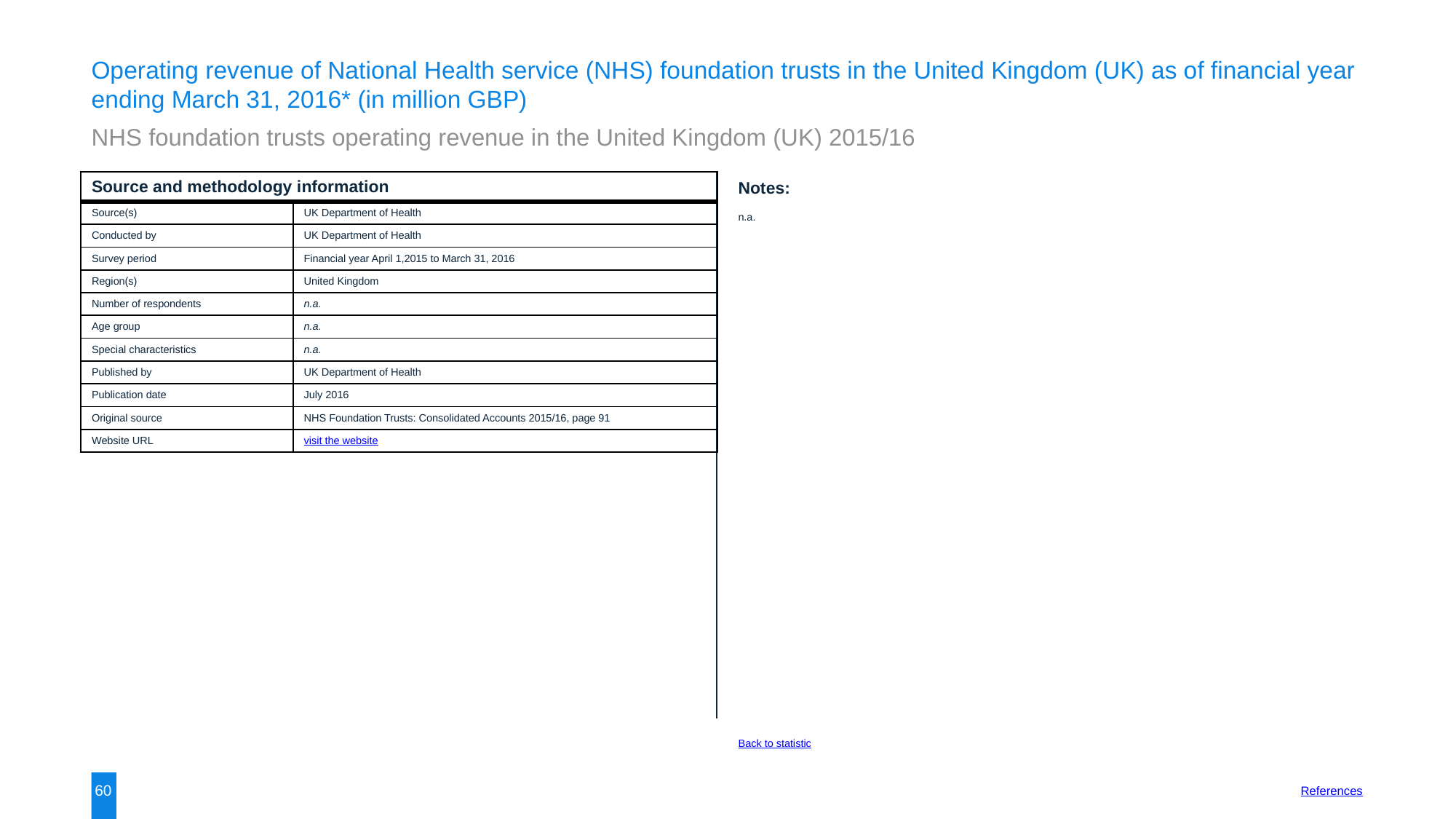

Operating revenue of National Health service (NHS) foundation trusts in the United Kingdom (UK) as of financial year ending March 31, 2016* (in million GBP)
NHS foundation trusts operating revenue in the United Kingdom (UK) 2015/16
| Source and methodology information |  |
| --- | --- |
| Source(s) | UK Department of Health |
| Conducted by | UK Department of Health |
| Survey period | Financial year April 1,2015 to March 31, 2016 |
| Region(s) | United Kingdom |
| Number of respondents | n.a. |
| Age group | n.a. |
| Special characteristics | n.a. |
| Published by | UK Department of Health |
| Publication date | July 2016 |
| Original source | NHS Foundation Trusts: Consolidated Accounts 2015/16, page 91 |
| Website URL | visit the website |

Notes:

n.a.
Back to statistic

60
References